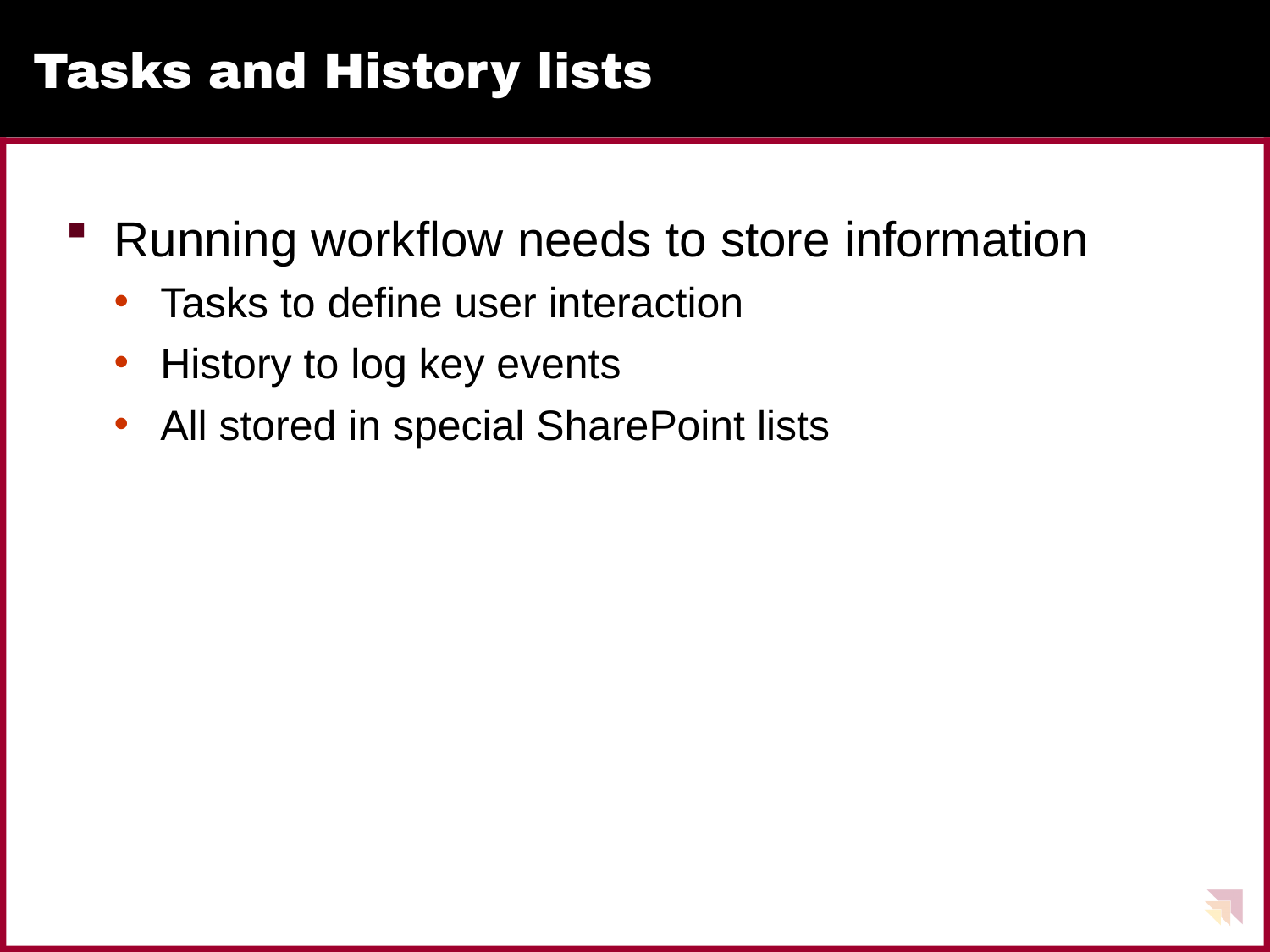

# Tasks and History lists
Running workflow needs to store information
Tasks to define user interaction
History to log key events
All stored in special SharePoint lists